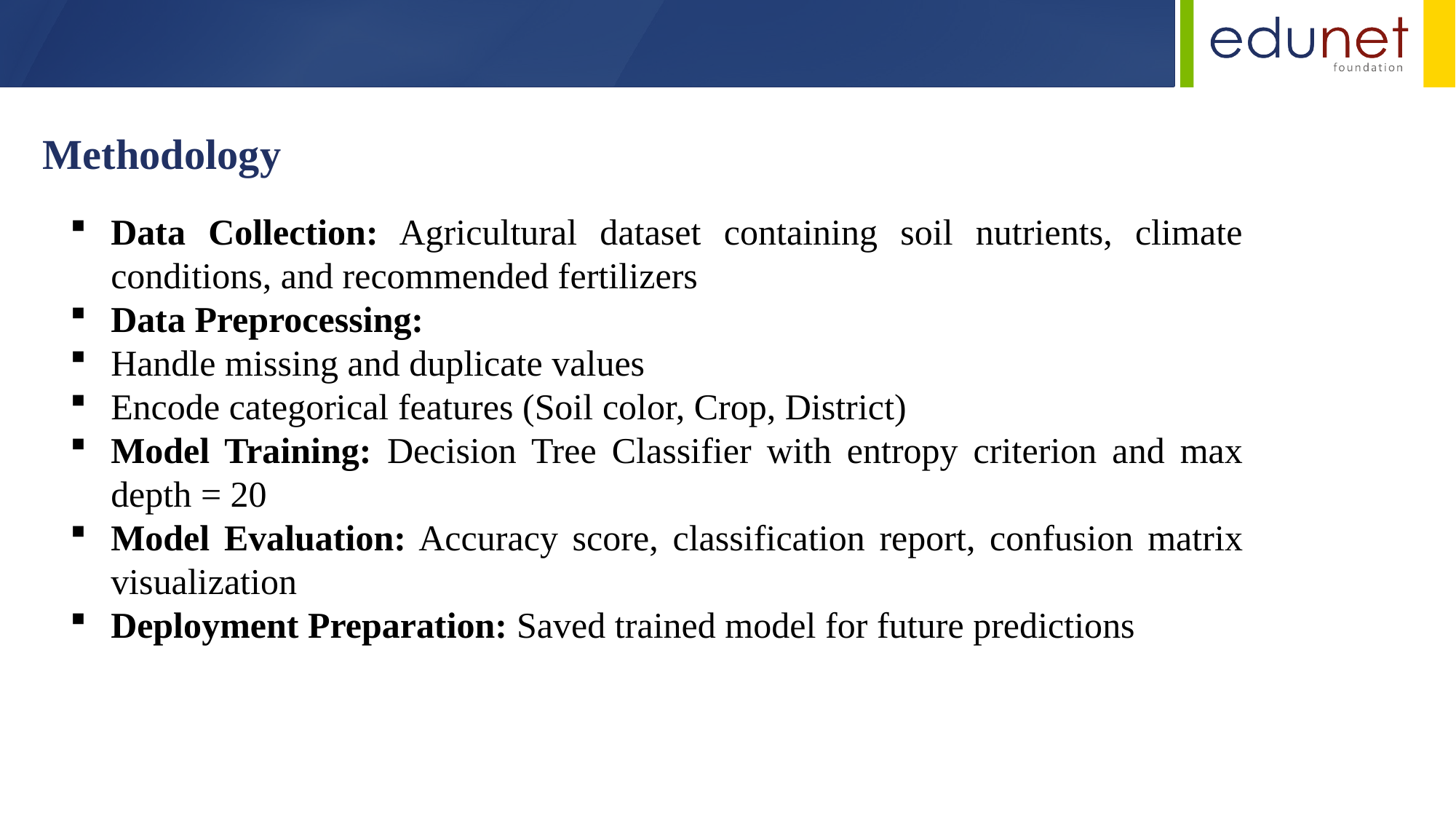

Methodology
Data Collection: Agricultural dataset containing soil nutrients, climate conditions, and recommended fertilizers
Data Preprocessing:
Handle missing and duplicate values
Encode categorical features (Soil color, Crop, District)
Model Training: Decision Tree Classifier with entropy criterion and max depth = 20
Model Evaluation: Accuracy score, classification report, confusion matrix visualization
Deployment Preparation: Saved trained model for future predictions